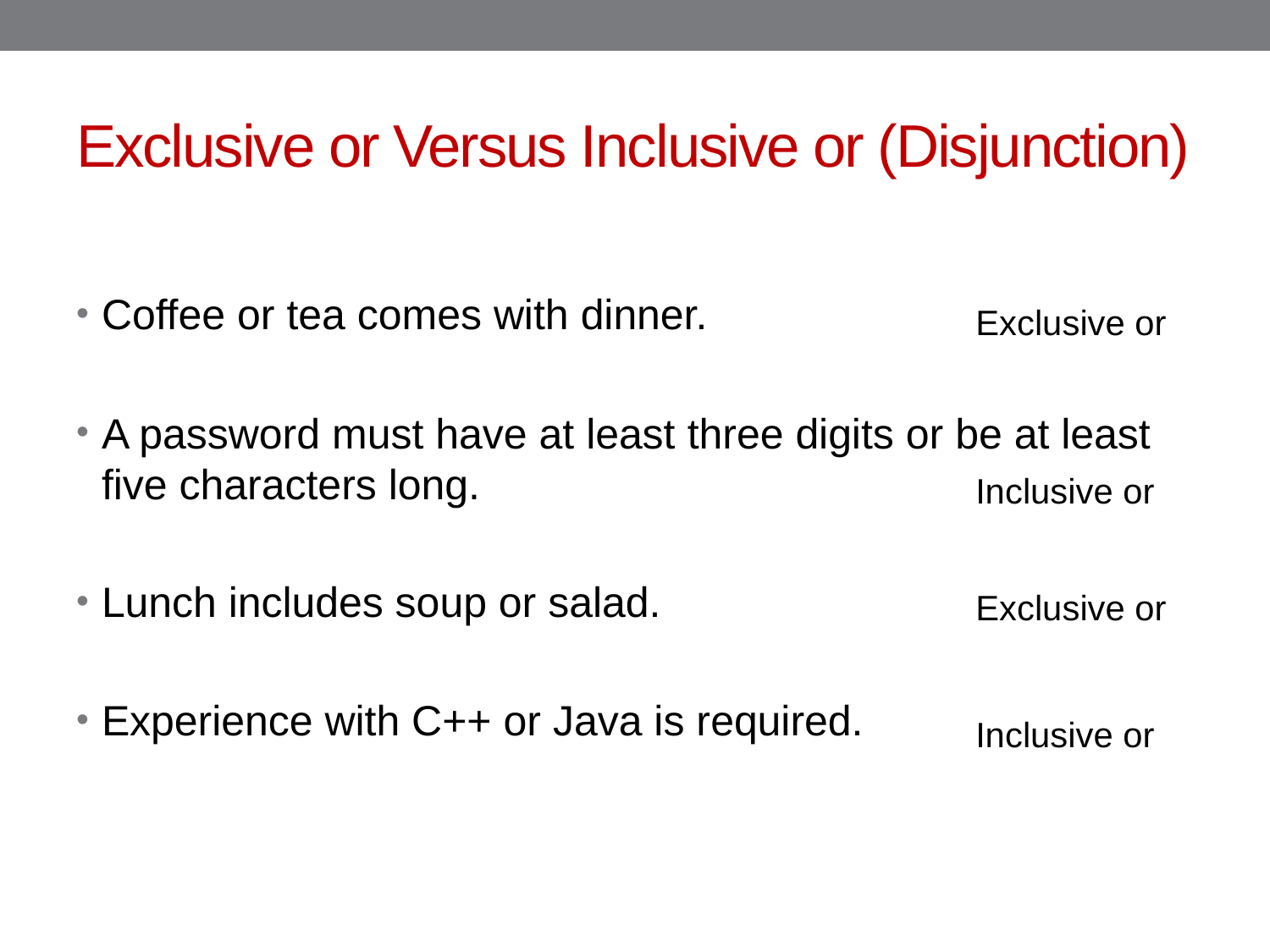

# Exclusive or Versus Inclusive or (Disjunction)

Coffee or tea comes with dinner.

A password must have at least three digits or be at least five characters long.

Lunch includes soup or salad.

Experience with C++ or Java is required.
Exclusive or

Inclusive or
Exclusive or
Inclusive or